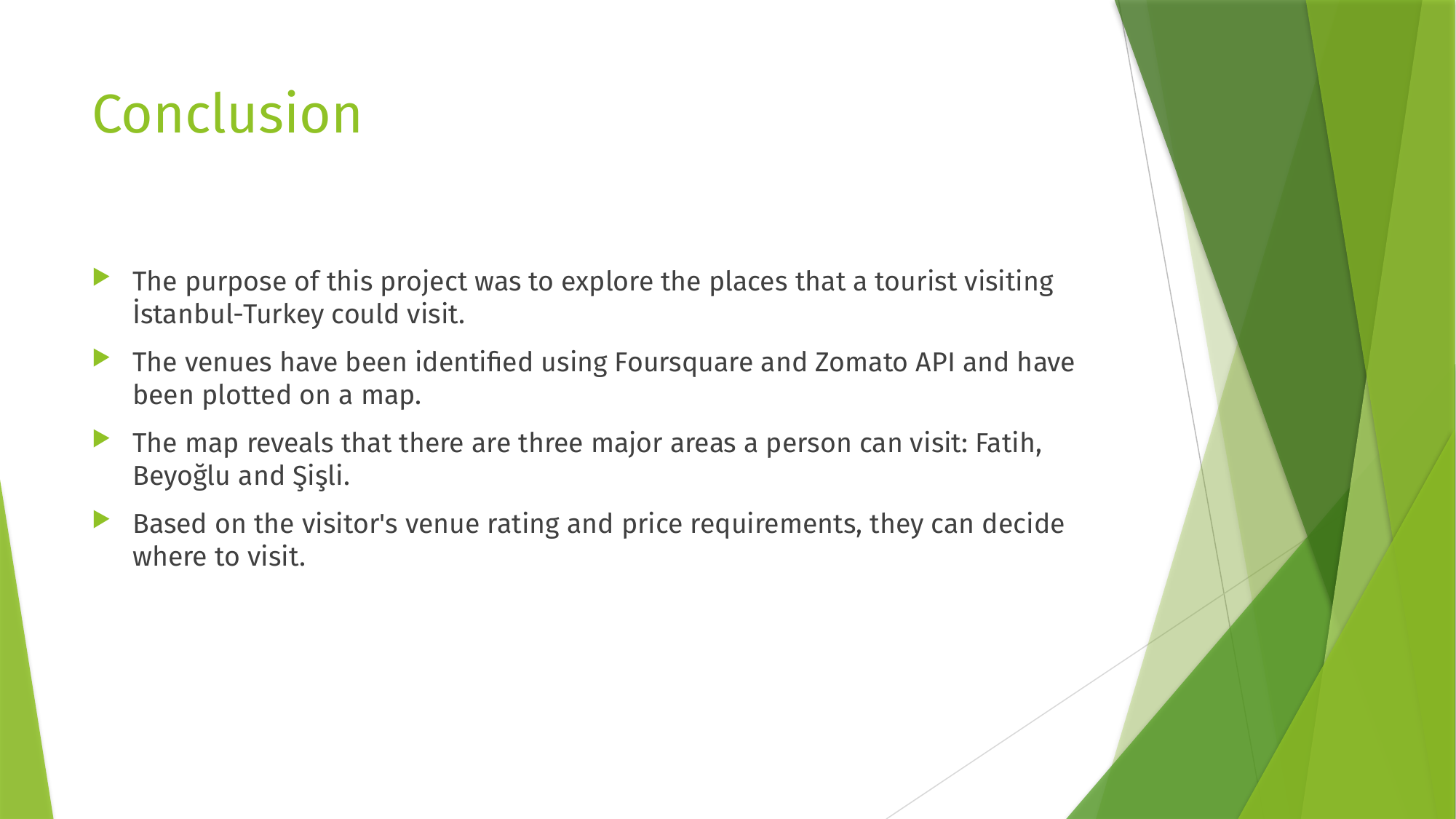

# Conclusion
The purpose of this project was to explore the places that a tourist visiting İstanbul-Turkey could visit.
The venues have been identified using Foursquare and Zomato API and have been plotted on a map.
The map reveals that there are three major areas a person can visit: Fatih, Beyoğlu and Şişli.
Based on the visitor's venue rating and price requirements, they can decide where to visit.